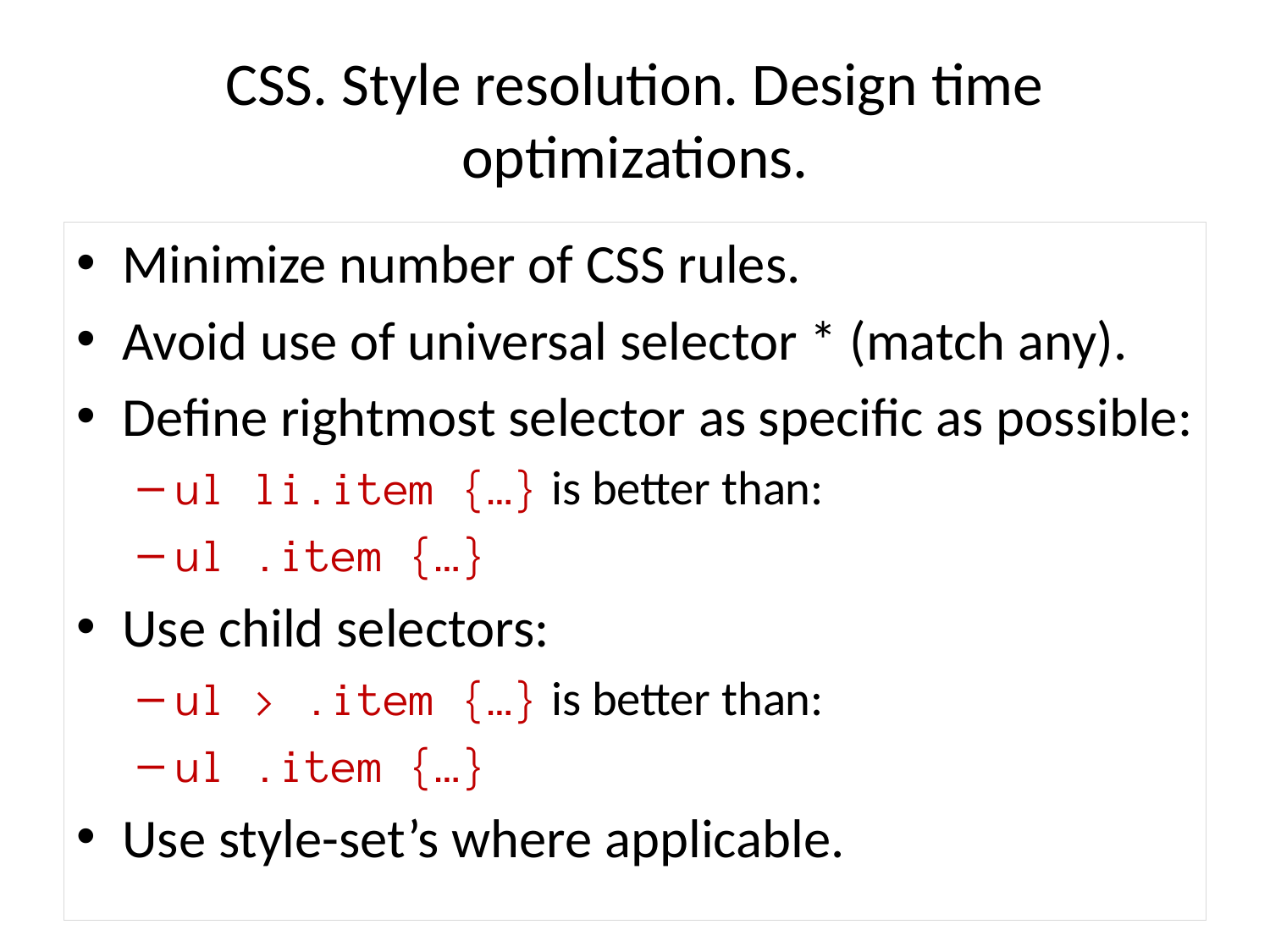

# CSS. Style resolution. Design time optimizations.
Minimize number of CSS rules.
Avoid use of universal selector * (match any).
Define rightmost selector as specific as possible:
ul li.item {…} is better than:
ul .item {…}
Use child selectors:
ul > .item {…} is better than:
ul .item {…}
Use style-set’s where applicable.